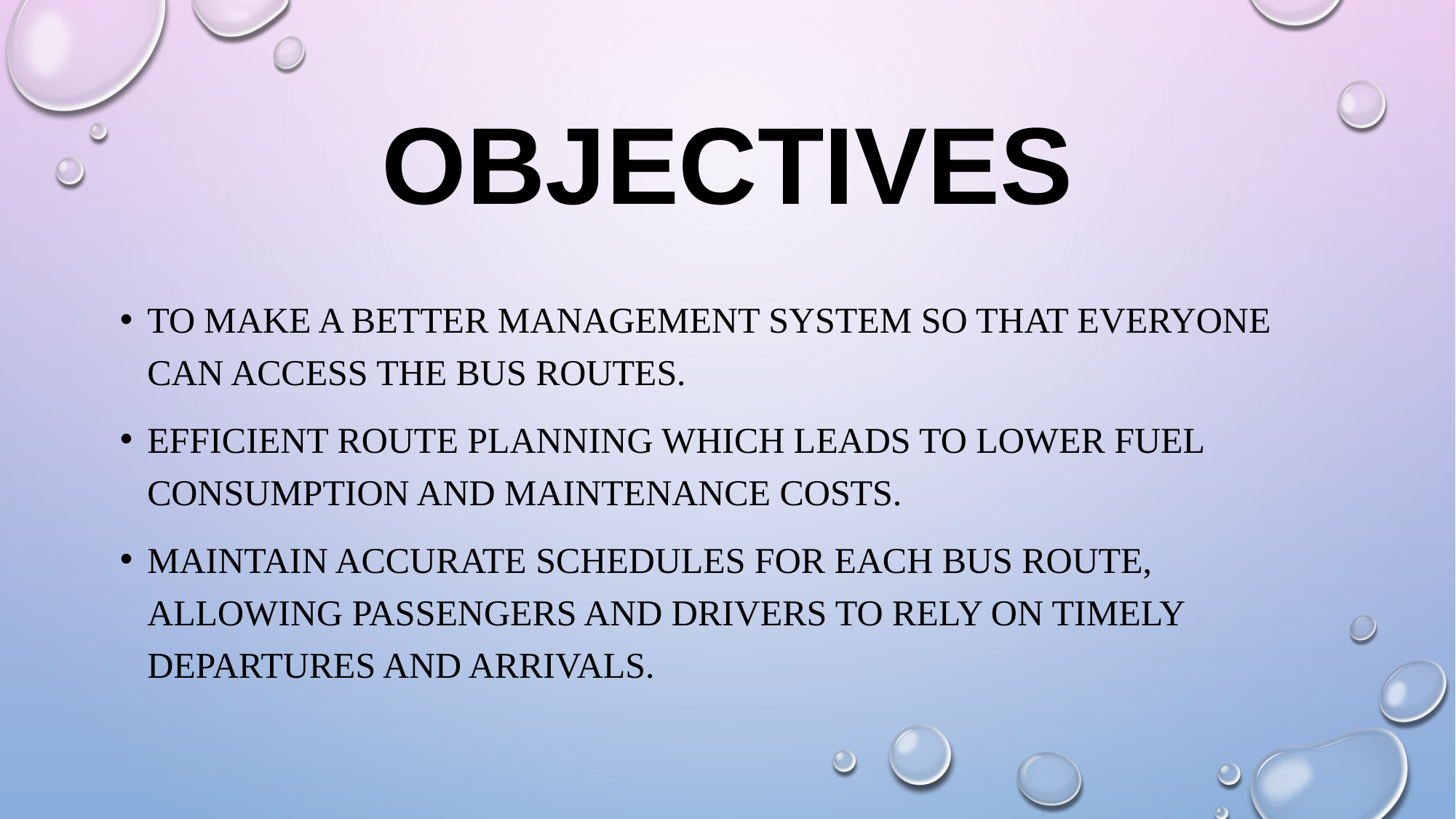

# objectives
To make a better management system so that everyone can access the bus routes.
Efficient route planning which leads to lower fuel consumption and maintenance costs.
Maintain accurate schedules for each bus route, allowing passengers and drivers to rely on timely departures and arrivals.